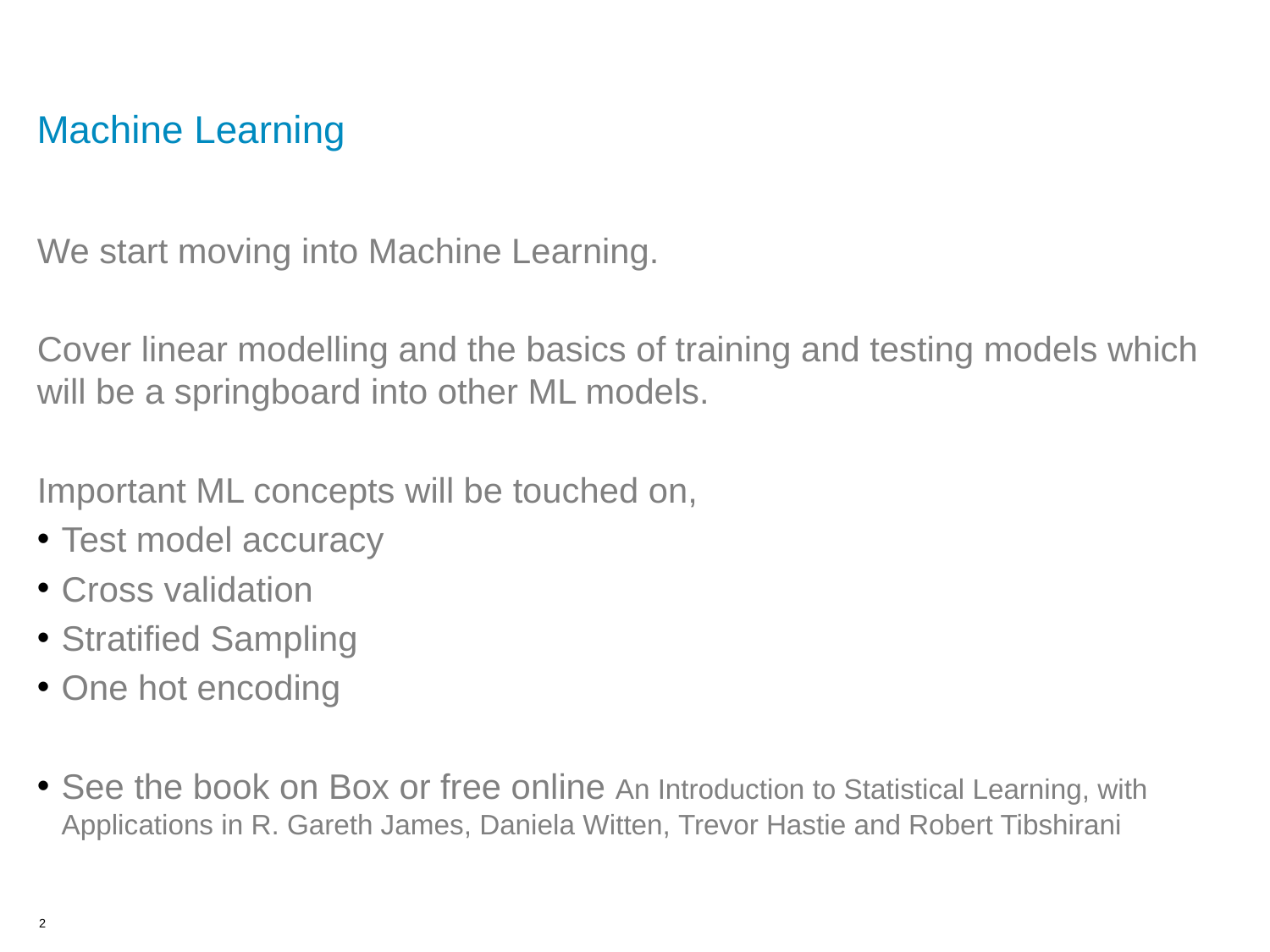

# Machine Learning
We start moving into Machine Learning.

Cover linear modelling and the basics of training and testing models which will be a springboard into other ML models.

Important ML concepts will be touched on,
Test model accuracy
Cross validation
Stratified Sampling
One hot encoding

See the book on Box or free online An Introduction to Statistical Learning, with Applications in R. Gareth James, Daniela Witten, Trevor Hastie and Robert Tibshirani